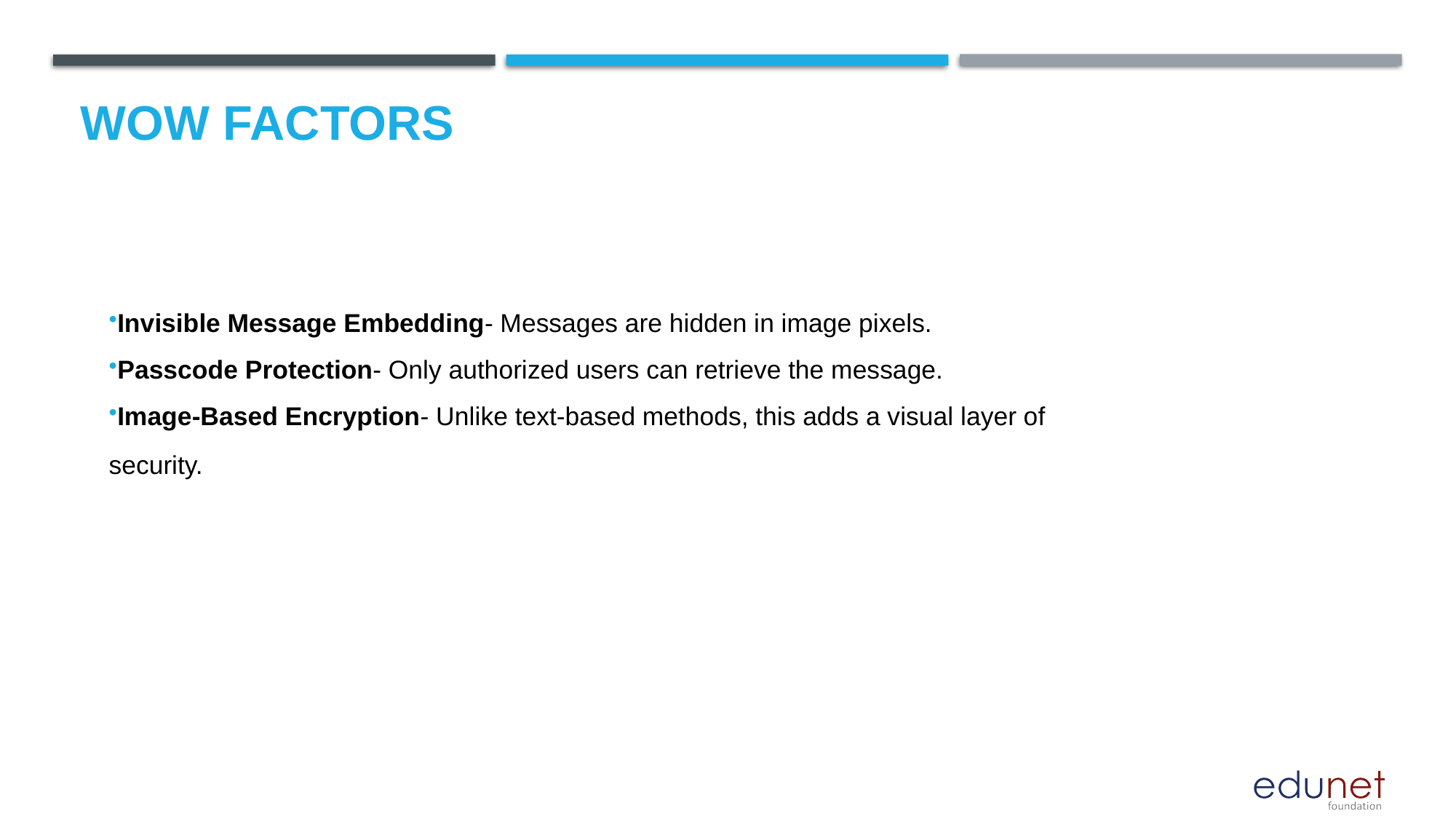

# Wow factors
Invisible Message Embedding- Messages are hidden in image pixels.
Passcode Protection- Only authorized users can retrieve the message.
Image-Based Encryption- Unlike text-based methods, this adds a visual layer of security.